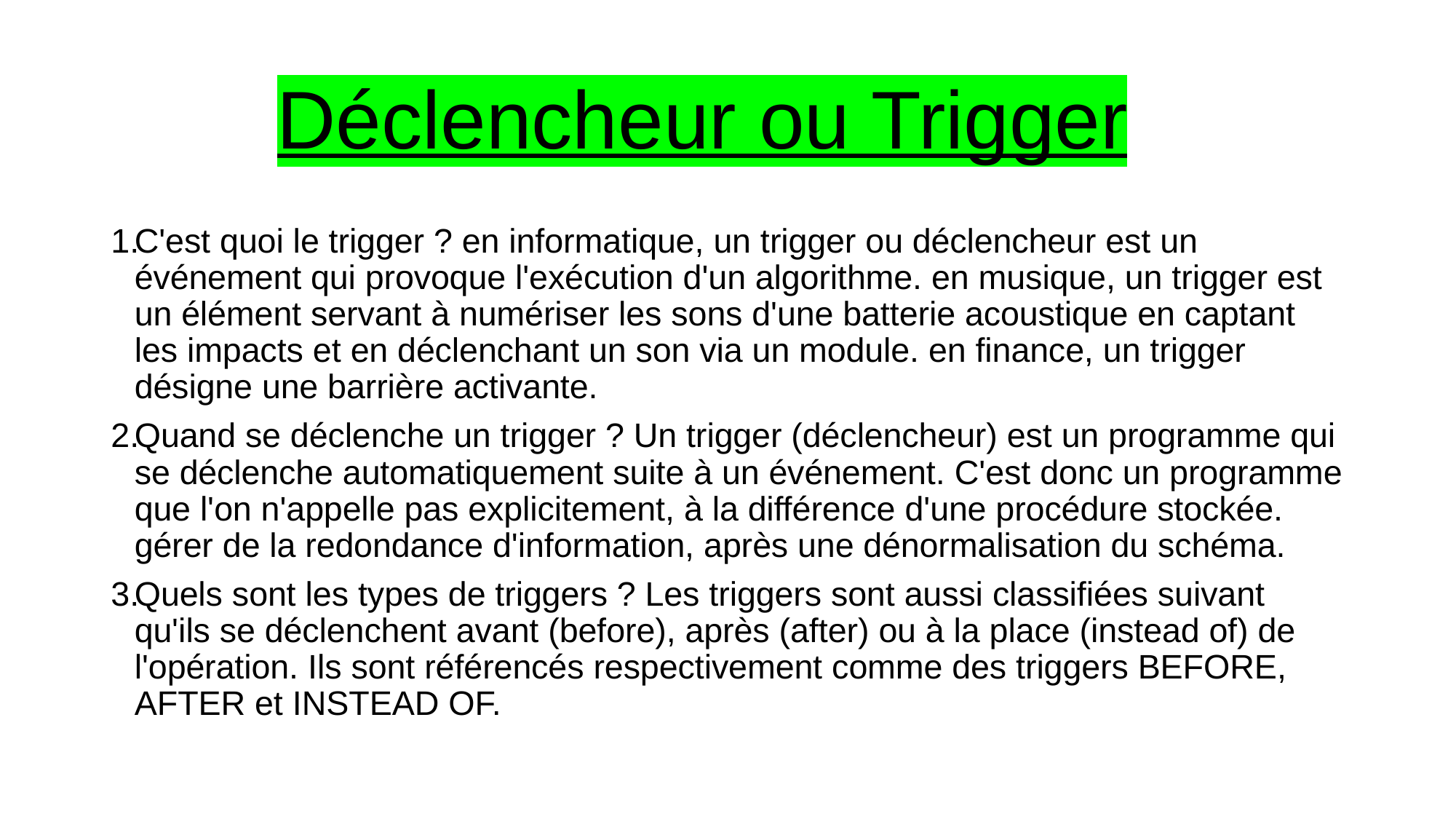

# Déclencheur ou Trigger
C'est quoi le trigger ? en informatique, un trigger ou déclencheur est un événement qui provoque l'exécution d'un algorithme. en musique, un trigger est un élément servant à numériser les sons d'une batterie acoustique en captant les impacts et en déclenchant un son via un module. en finance, un trigger désigne une barrière activante.
Quand se déclenche un trigger ? Un trigger (déclencheur) est un programme qui se déclenche automatiquement suite à un événement. C'est donc un programme que l'on n'appelle pas explicitement, à la différence d'une procédure stockée. gérer de la redondance d'information, après une dénormalisation du schéma.
Quels sont les types de triggers ? Les triggers sont aussi classifiées suivant qu'ils se déclenchent avant (before), après (after) ou à la place (instead of) de l'opération. Ils sont référencés respectivement comme des triggers BEFORE, AFTER et INSTEAD OF.